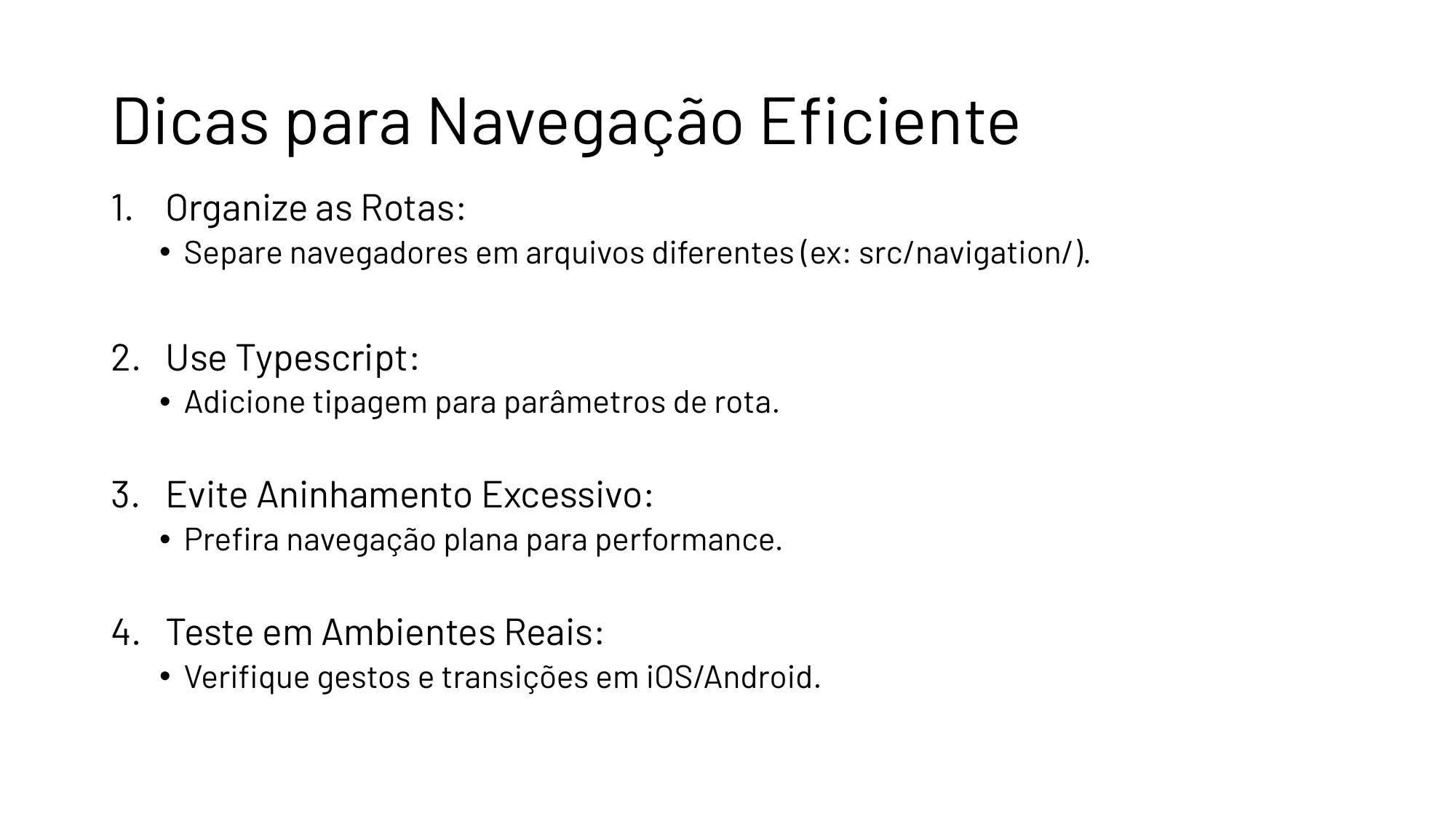

# Dicas para Navegação Eficiente
Organize as Rotas:
Separe navegadores em arquivos diferentes (ex: src/navigation/).

Use Typescript:
Adicione tipagem para parâmetros de rota.

Evite Aninhamento Excessivo:
Prefira navegação plana para performance.

Teste em Ambientes Reais:
Verifique gestos e transições em iOS/Android.